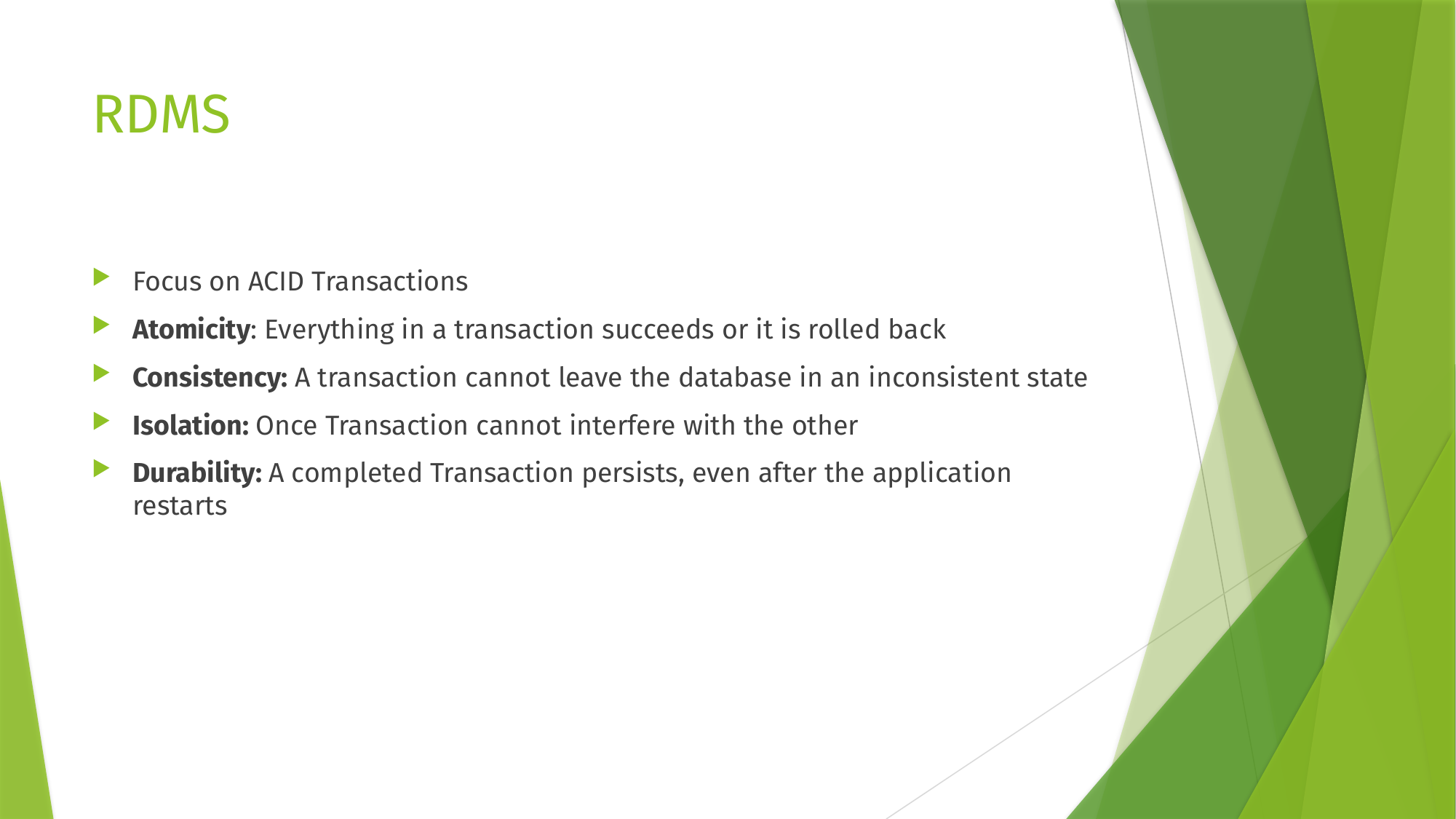

# RDMS
Focus on ACID Transactions
Atomicity: Everything in a transaction succeeds or it is rolled back
Consistency: A transaction cannot leave the database in an inconsistent state
Isolation: Once Transaction cannot interfere with the other
Durability: A completed Transaction persists, even after the application restarts